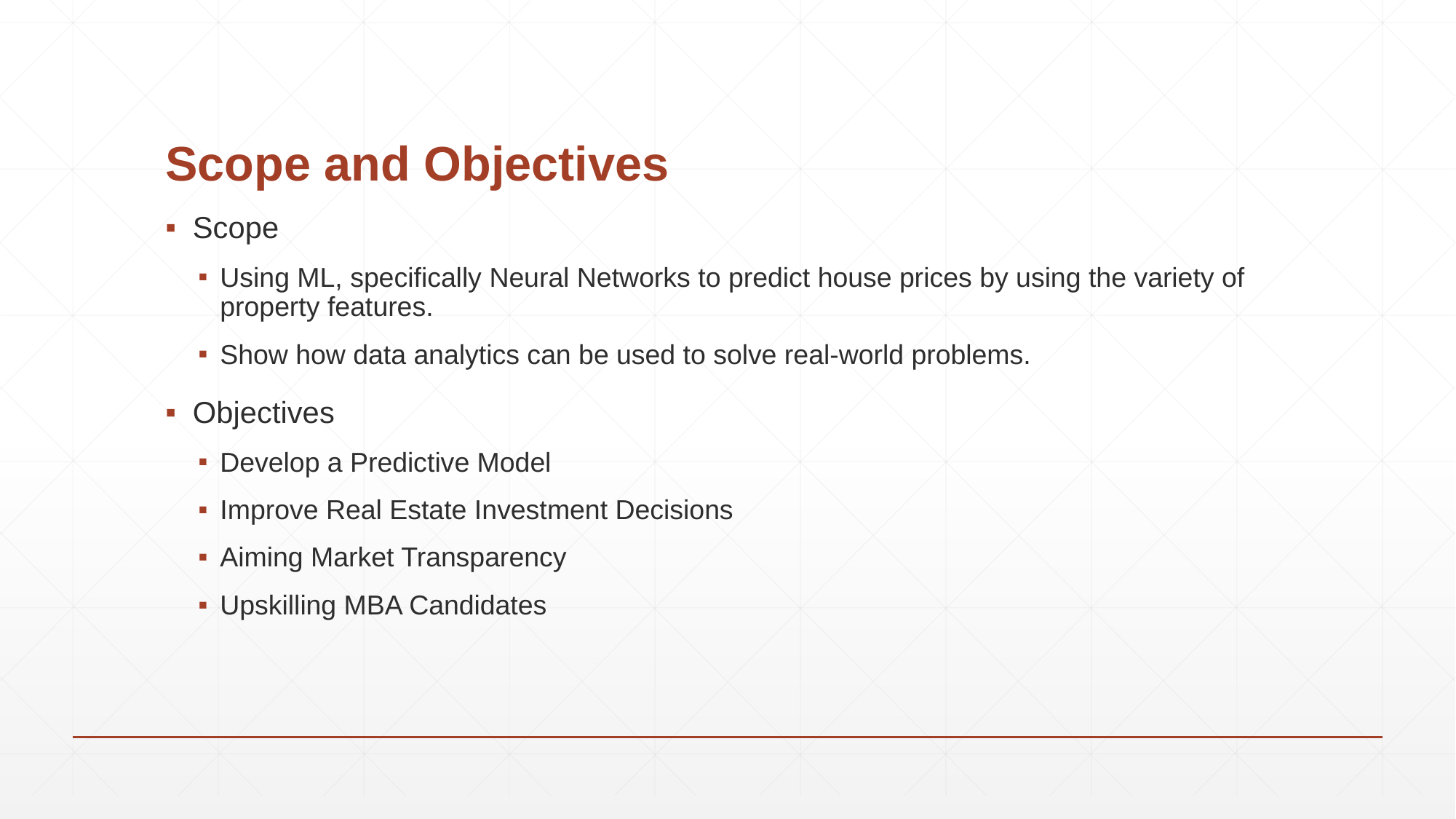

# Scope and Objectives
Scope
Using ML, specifically Neural Networks to predict house prices by using the variety of property features.
Show how data analytics can be used to solve real-world problems.
Objectives
Develop a Predictive Model
Improve Real Estate Investment Decisions
Aiming Market Transparency
Upskilling MBA Candidates